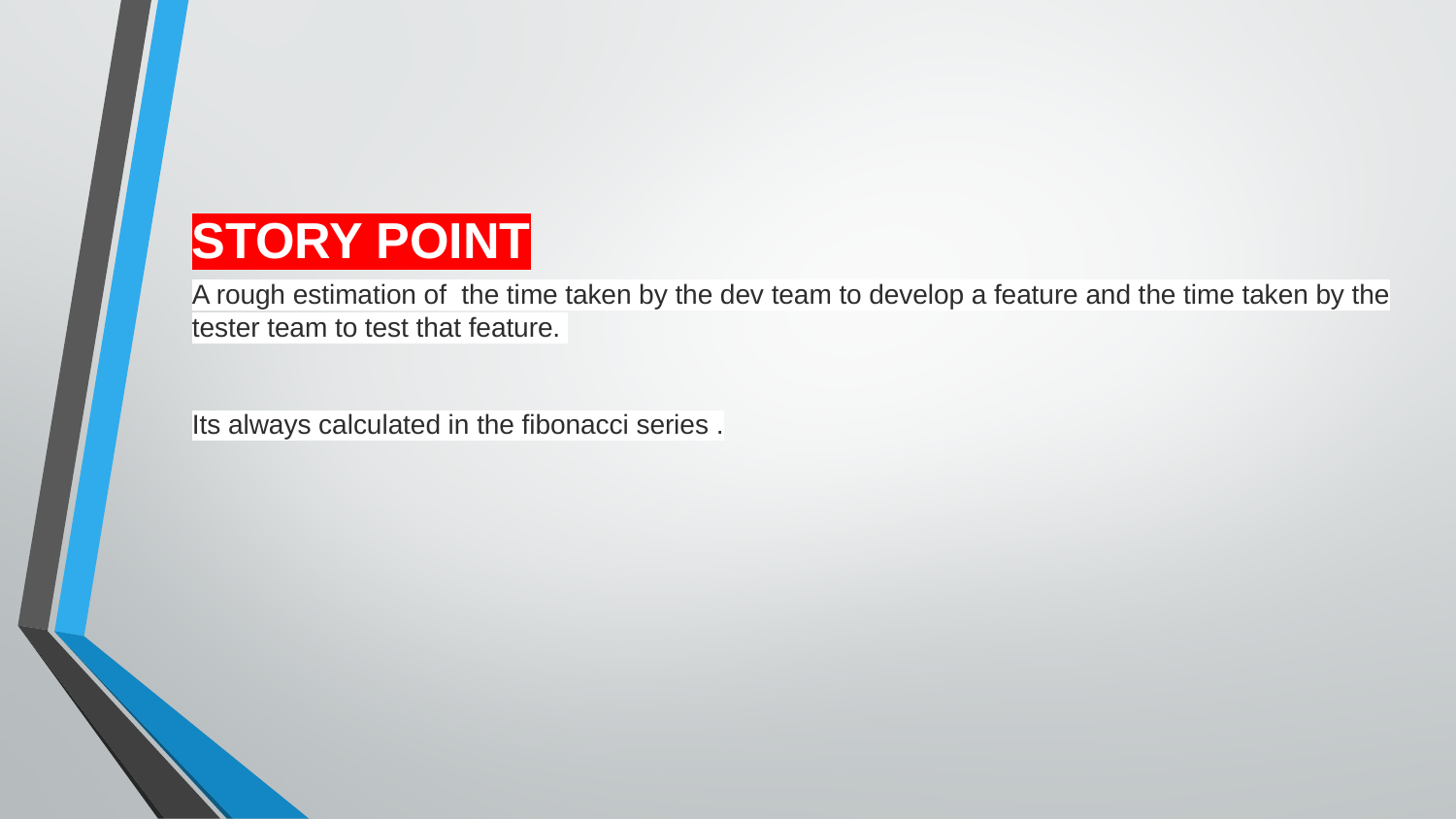

STORY POINT
A rough estimation of  the time taken by the dev team to develop a feature and the time taken by the tester team to test that feature.
Its always calculated in the fibonacci series .